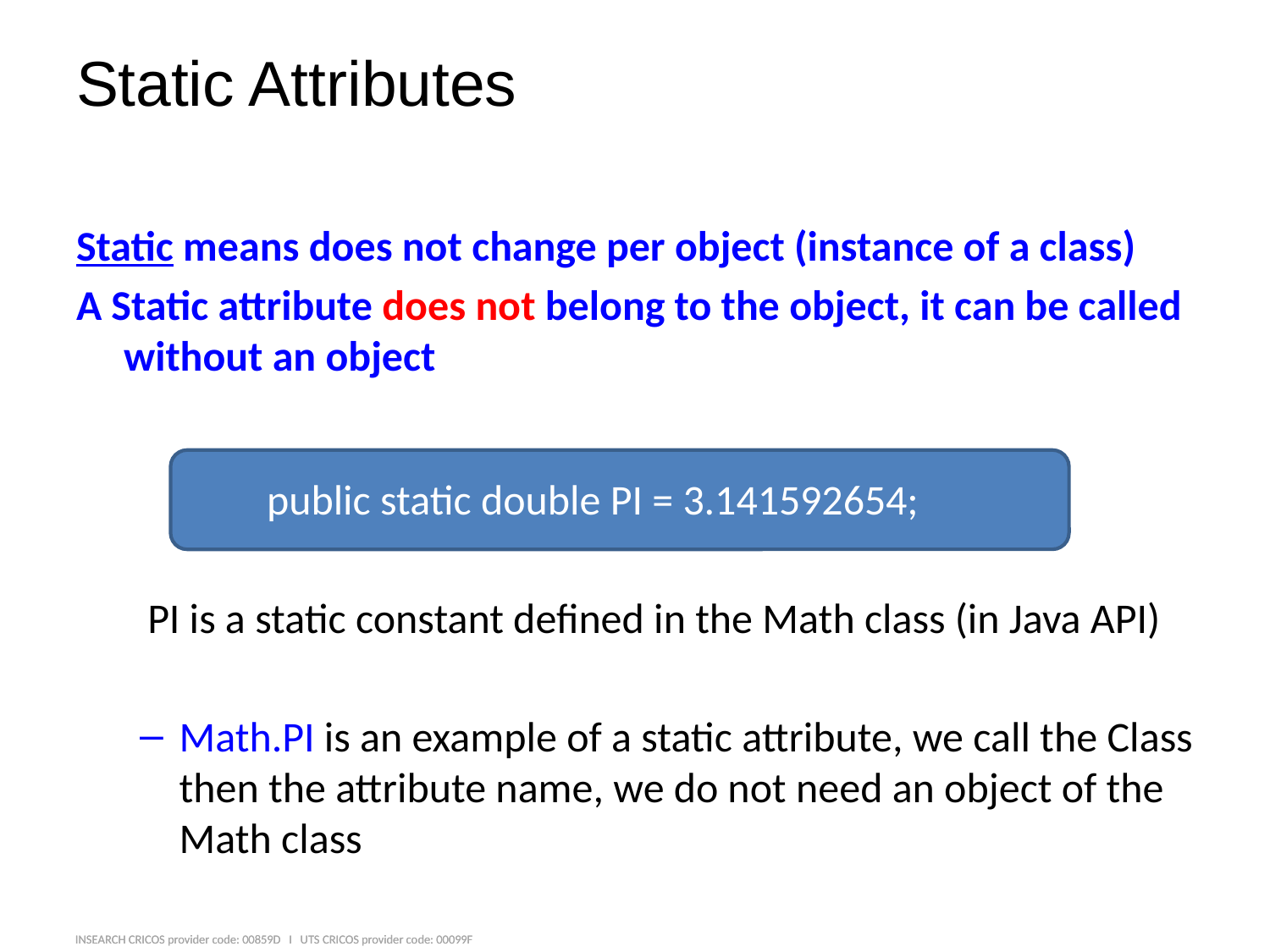

# Static Attributes
Static means does not change per object (instance of a class)
A Static attribute does not belong to the object, it can be called without an object

	public static double PI = 3.141592654;

PI is a static constant defined in the Math class (in Java API)

Math.PI is an example of a static attribute, we call the Class then the attribute name, we do not need an object of the Math class